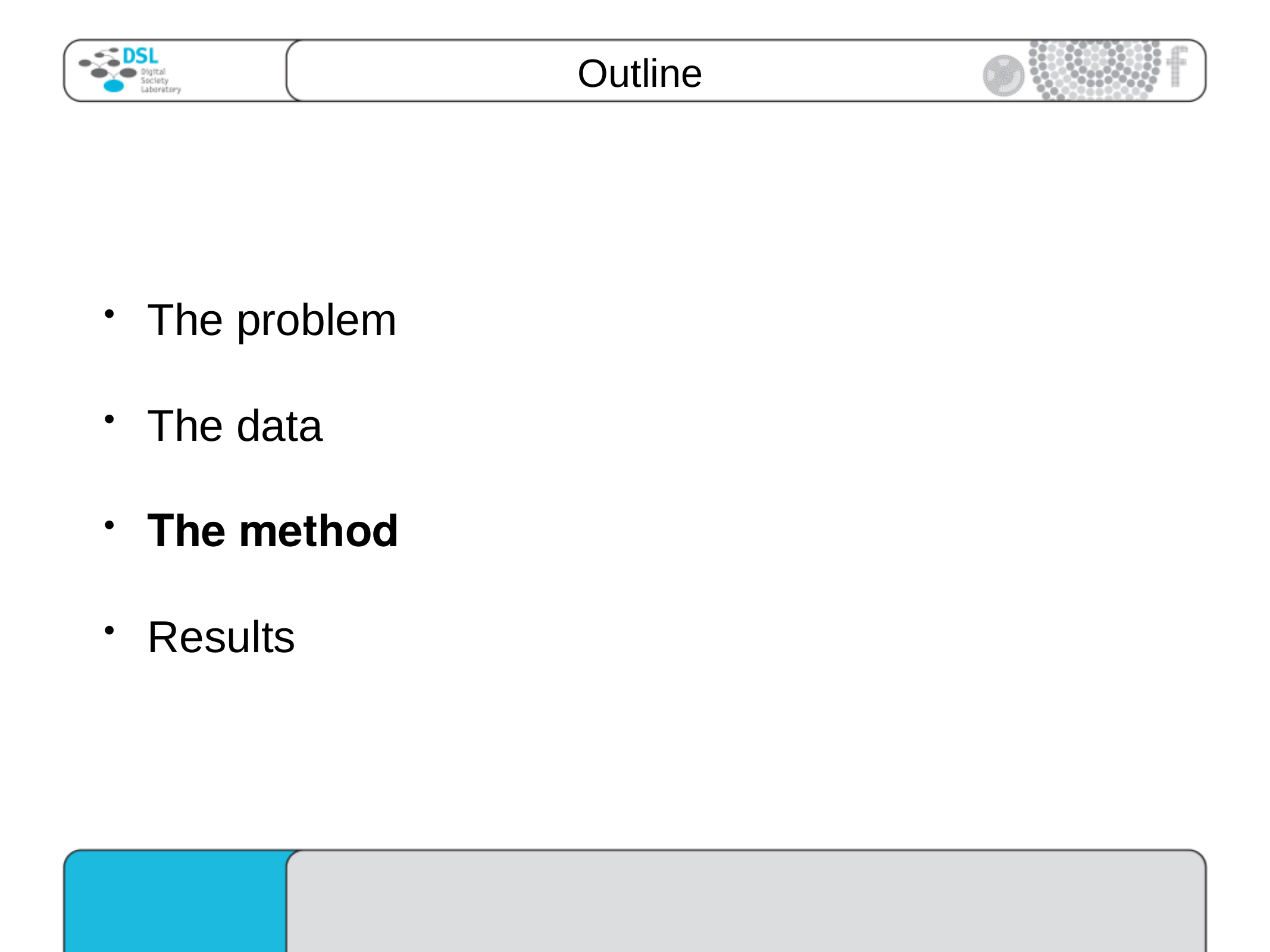

# Outline
The problem
The data
The method
Results